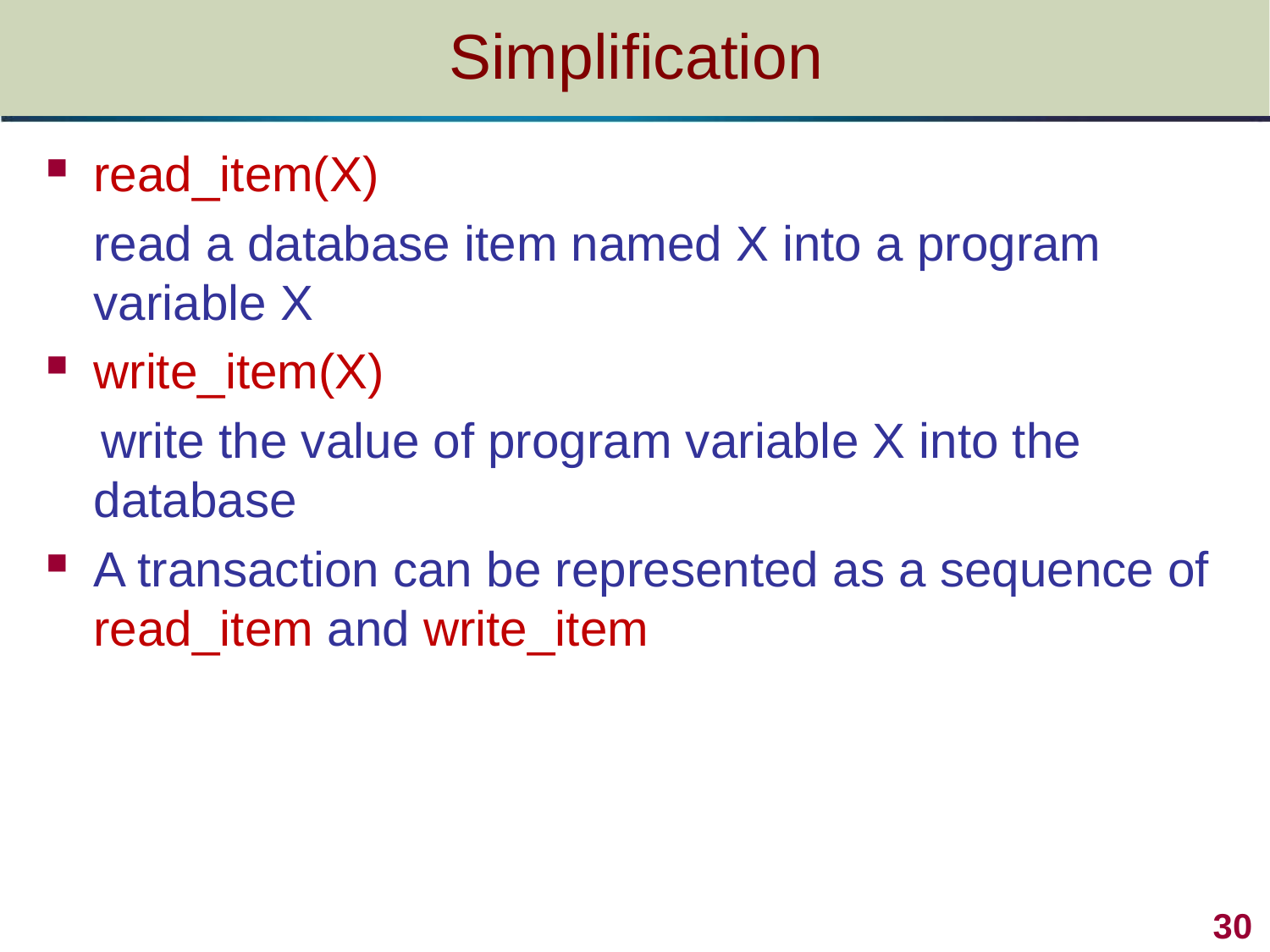

# Simplification
read_item(X)
	read a database item named X into a program variable X
write_item(X)
    write the value of program variable X into the database
A transaction can be represented as a sequence of read_item and write_item

30